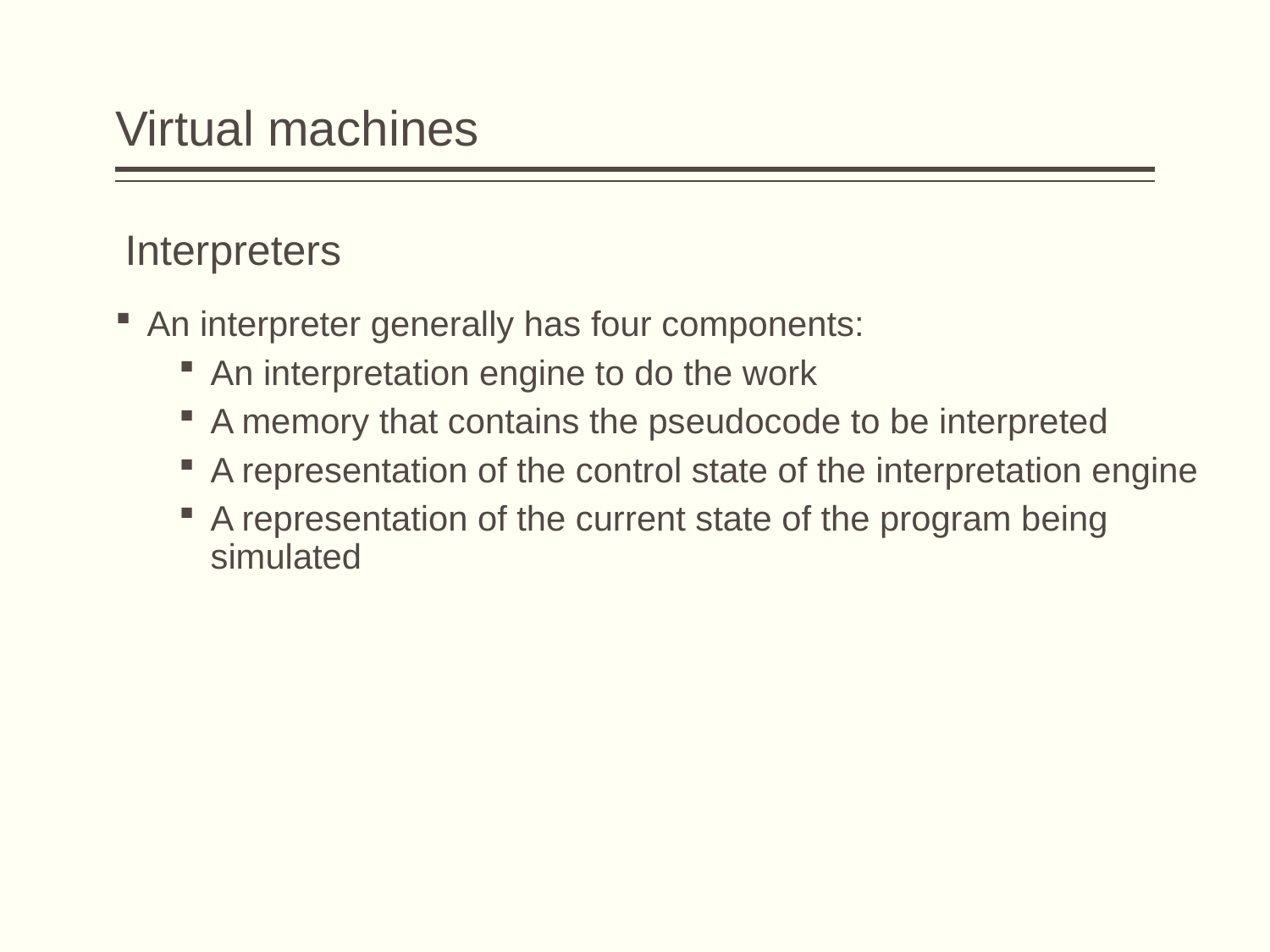

# Virtual machines
 Interpreters
An interpreter generally has four components:
An interpretation engine to do the work
A memory that contains the pseudocode to be interpreted
A representation of the control state of the interpretation engine
A representation of the current state of the program being simulated